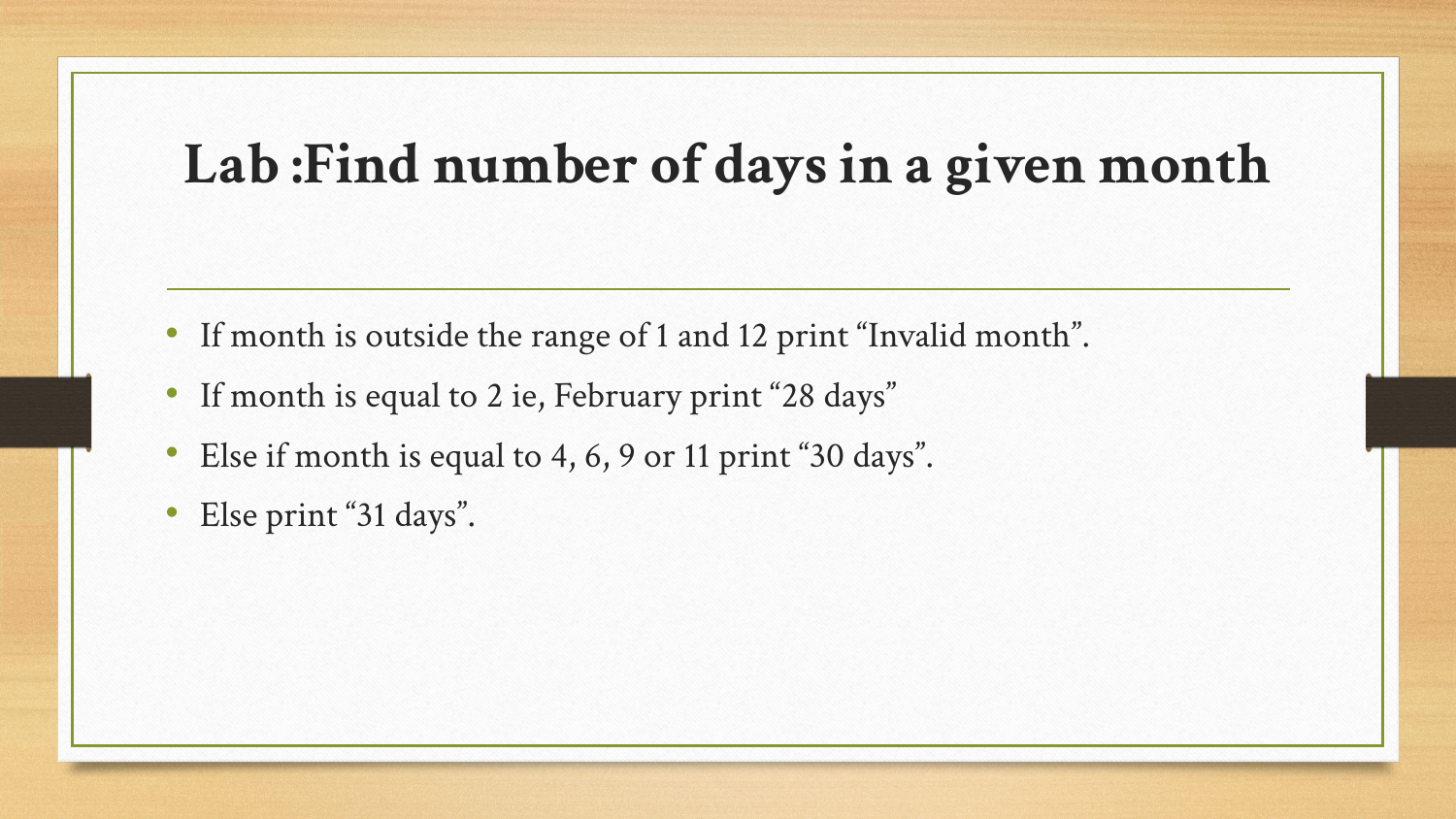

# Lab :Find number of days in a given month
If month is outside the range of 1 and 12 print “Invalid month”.
If month is equal to 2 ie, February print “28 days”
Else if month is equal to 4, 6, 9 or 11 print “30 days”.
Else print “31 days”.